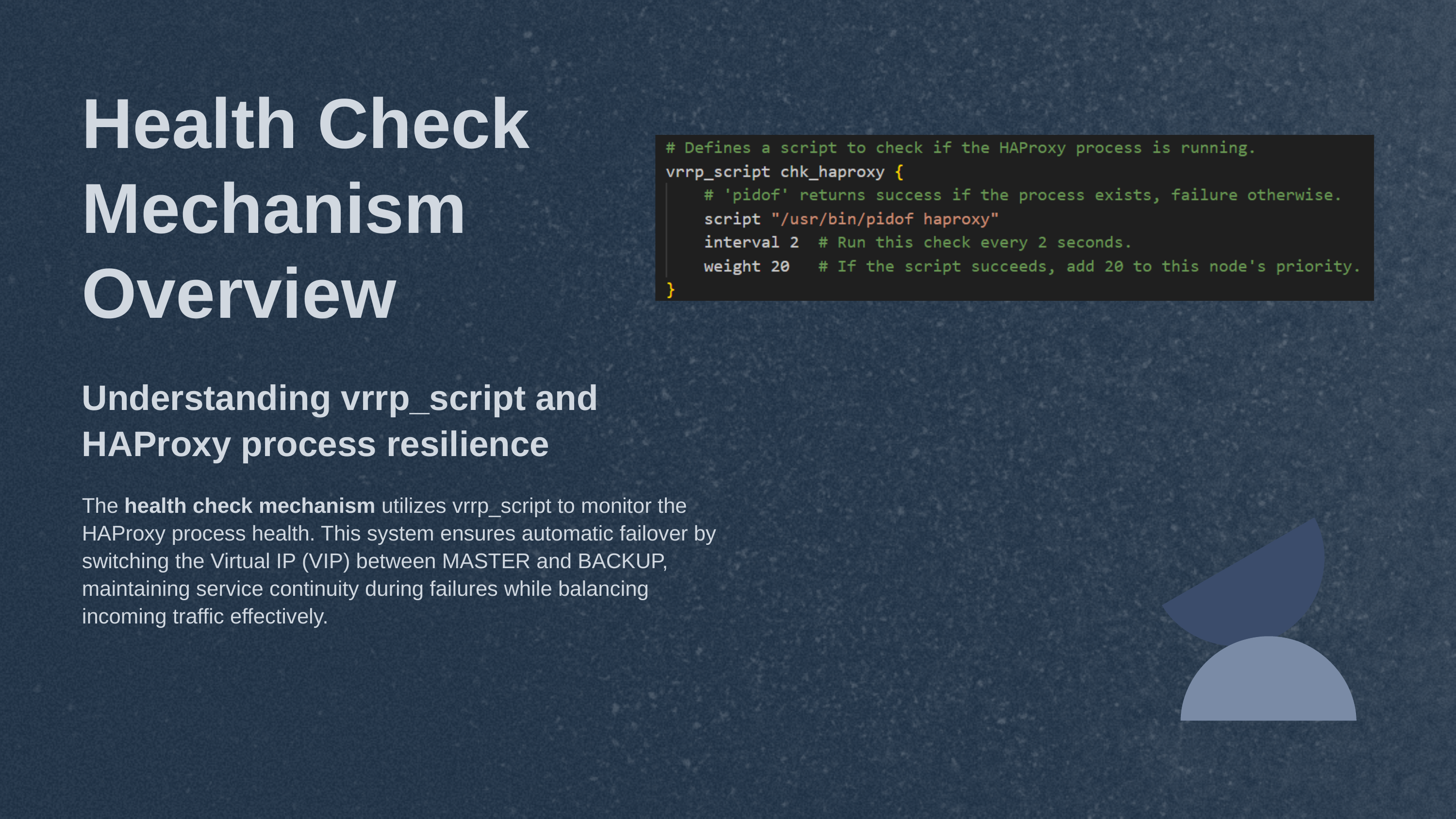

Health Check Mechanism Overview
Understanding vrrp_script and HAProxy process resilience
The health check mechanism utilizes vrrp_script to monitor the HAProxy process health. This system ensures automatic failover by switching the Virtual IP (VIP) between MASTER and BACKUP, maintaining service continuity during failures while balancing incoming traffic effectively.